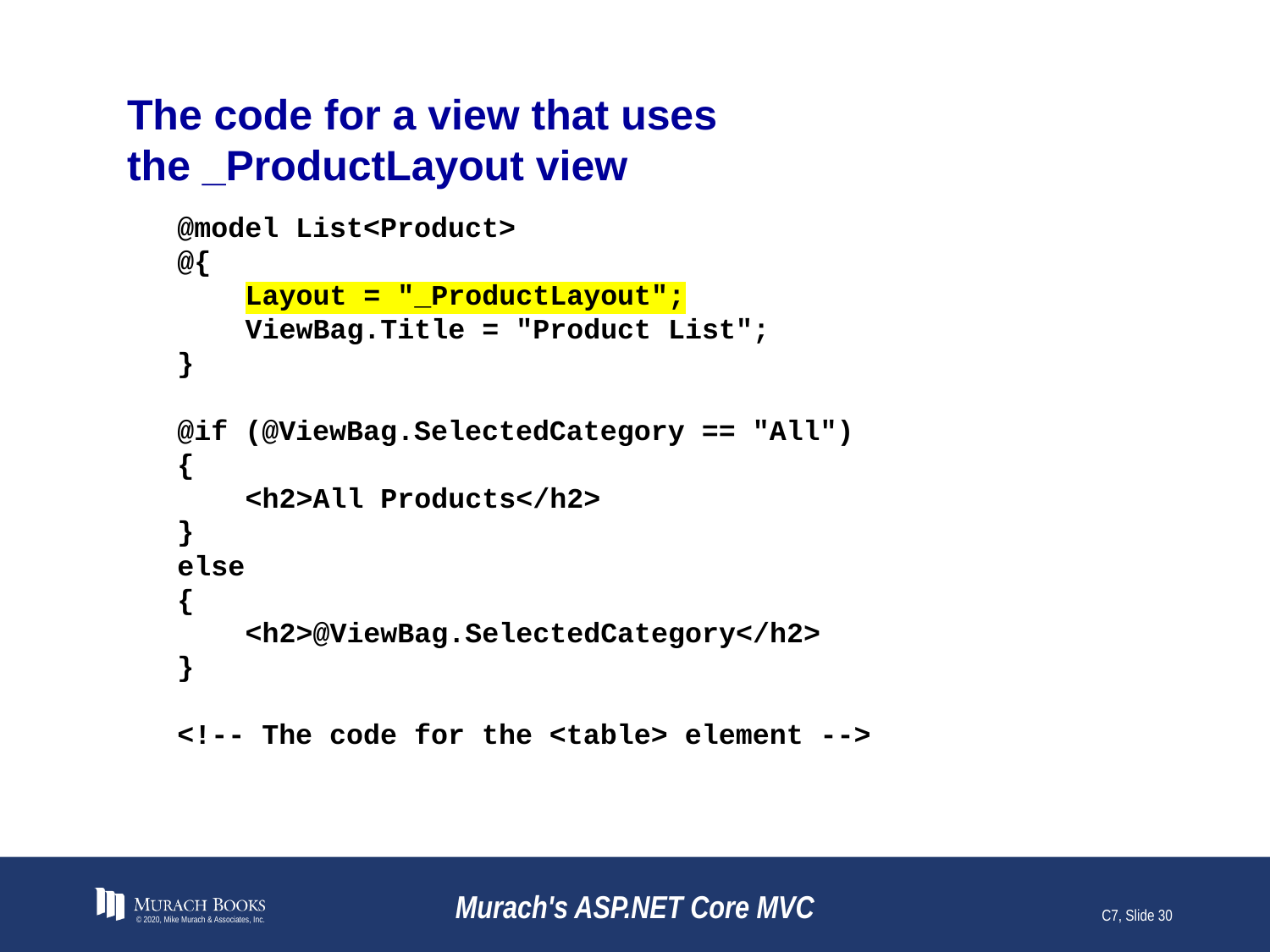

# The code for a view that uses the _ProductLayout view
@model List<Product>
@{
    Layout = "_ProductLayout";
    ViewBag.Title = "Product List";
}

@if (@ViewBag.SelectedCategory == "All")
{
    <h2>All Products</h2>
}
else
{
    <h2>@ViewBag.SelectedCategory</h2>
}

<!-- The code for the <table> element -->

© 2020, Mike Murach & Associates, Inc.
Murach's ASP.NET Core MVC

C7, Slide 30